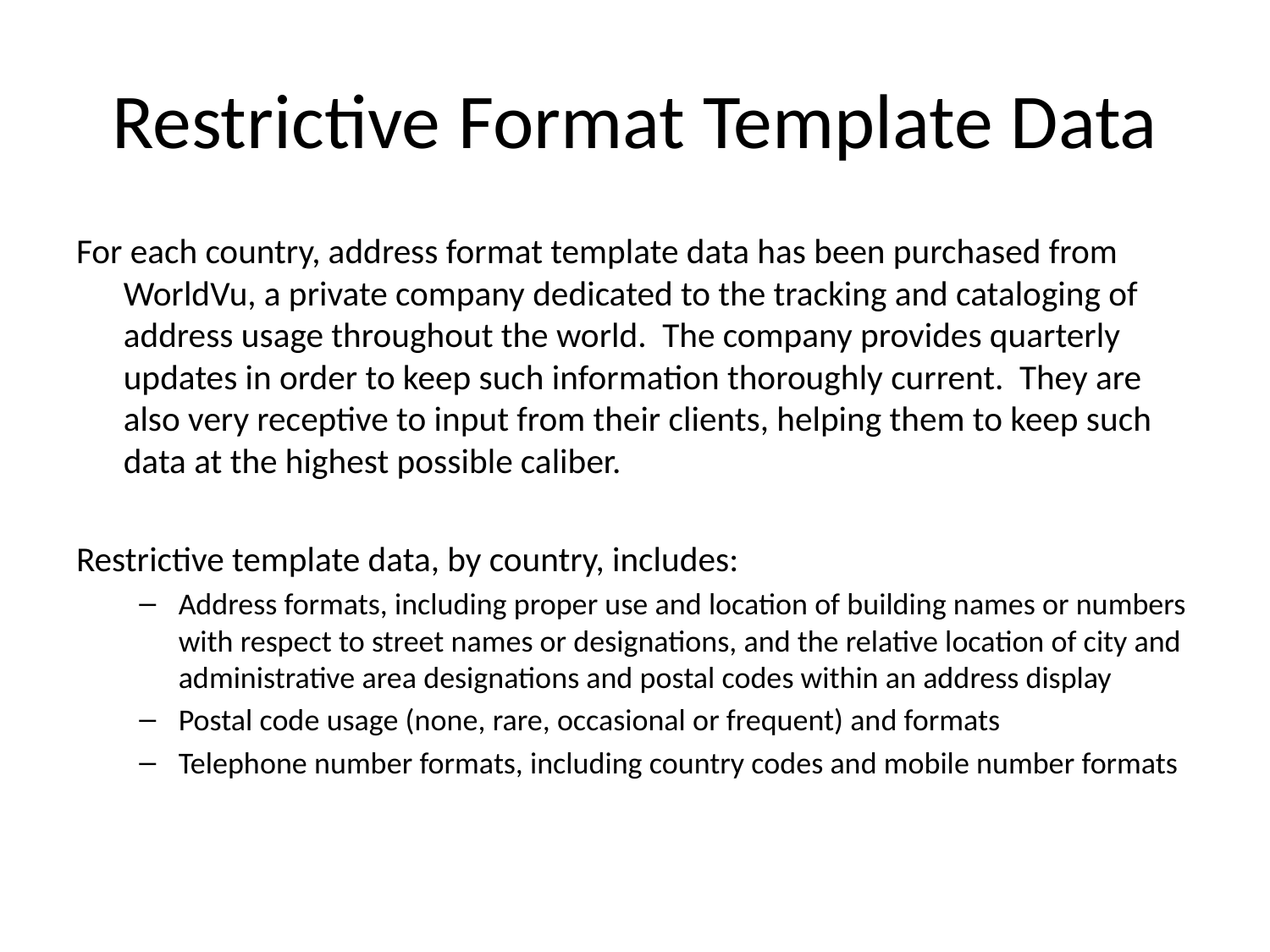

# Restrictive Format Template Data
For each country, address format template data has been purchased from WorldVu, a private company dedicated to the tracking and cataloging of address usage throughout the world.  The company provides quarterly updates in order to keep such information thoroughly current.  They are also very receptive to input from their clients, helping them to keep such data at the highest possible caliber.

Restrictive template data, by country, includes:
Address formats, including proper use and location of building names or numbers with respect to street names or designations, and the relative location of city and administrative area designations and postal codes within an address display
Postal code usage (none, rare, occasional or frequent) and formats
Telephone number formats, including country codes and mobile number formats